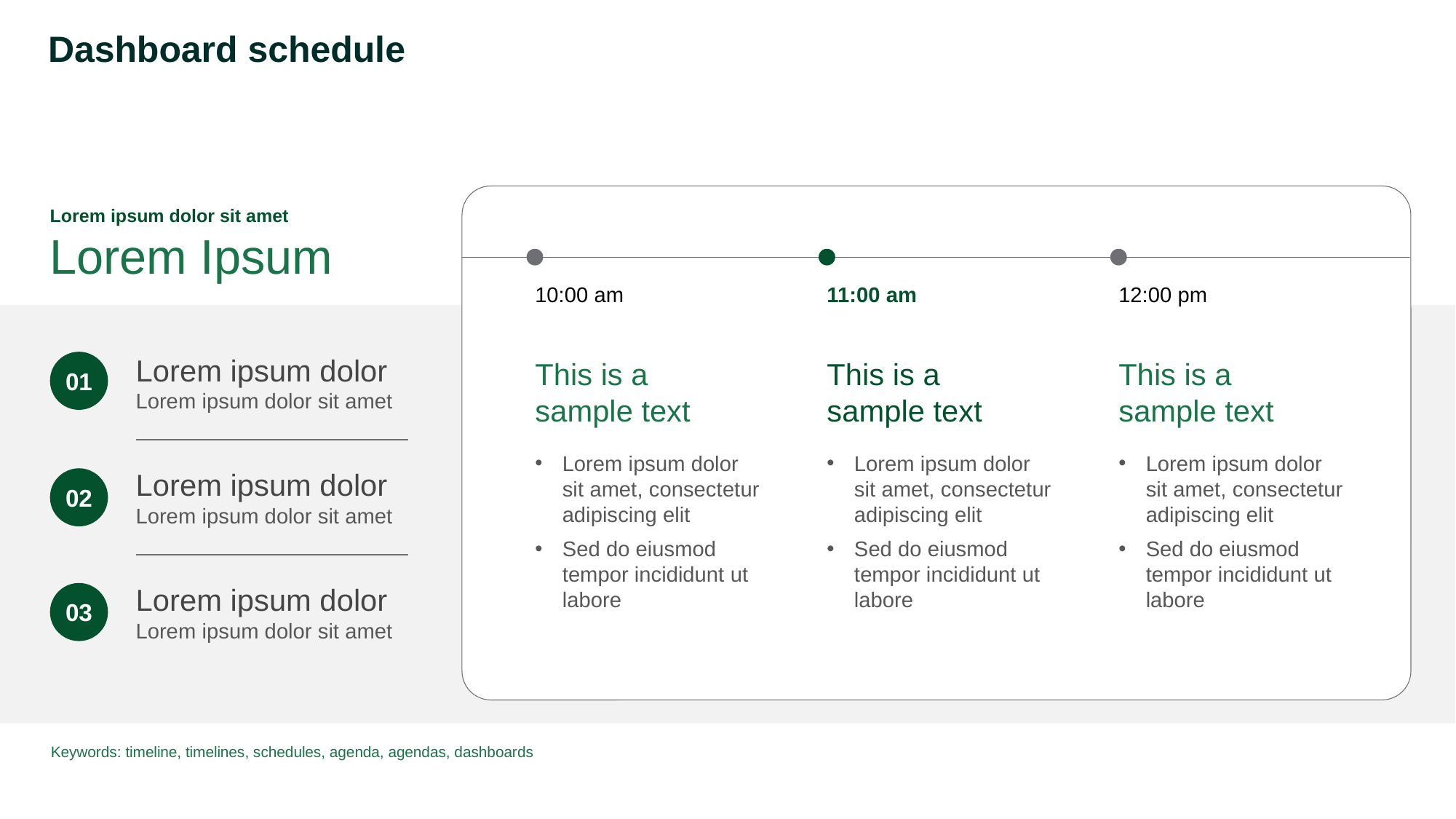

# Dashboard schedule

Lorem ipsum dolor sit amet
Lorem Ipsum

10:00 am
11:00 am
12:00 pm

Lorem ipsum dolor Lorem ipsum dolor sit amet
01
This is a
sample text
This is a
sample text
This is a
sample text
Lorem ipsum dolor sit amet, consectetur adipiscing elit
Sed do eiusmod tempor incididunt ut labore
Lorem ipsum dolor sit amet, consectetur adipiscing elit
Sed do eiusmod tempor incididunt ut labore
Lorem ipsum dolor sit amet, consectetur adipiscing elit
Sed do eiusmod tempor incididunt ut labore
Lorem ipsum dolor Lorem ipsum dolor sit amet
02
Lorem ipsum dolor Lorem ipsum dolor sit amet
03
Keywords: timeline, timelines, schedules, agenda, agendas, dashboards